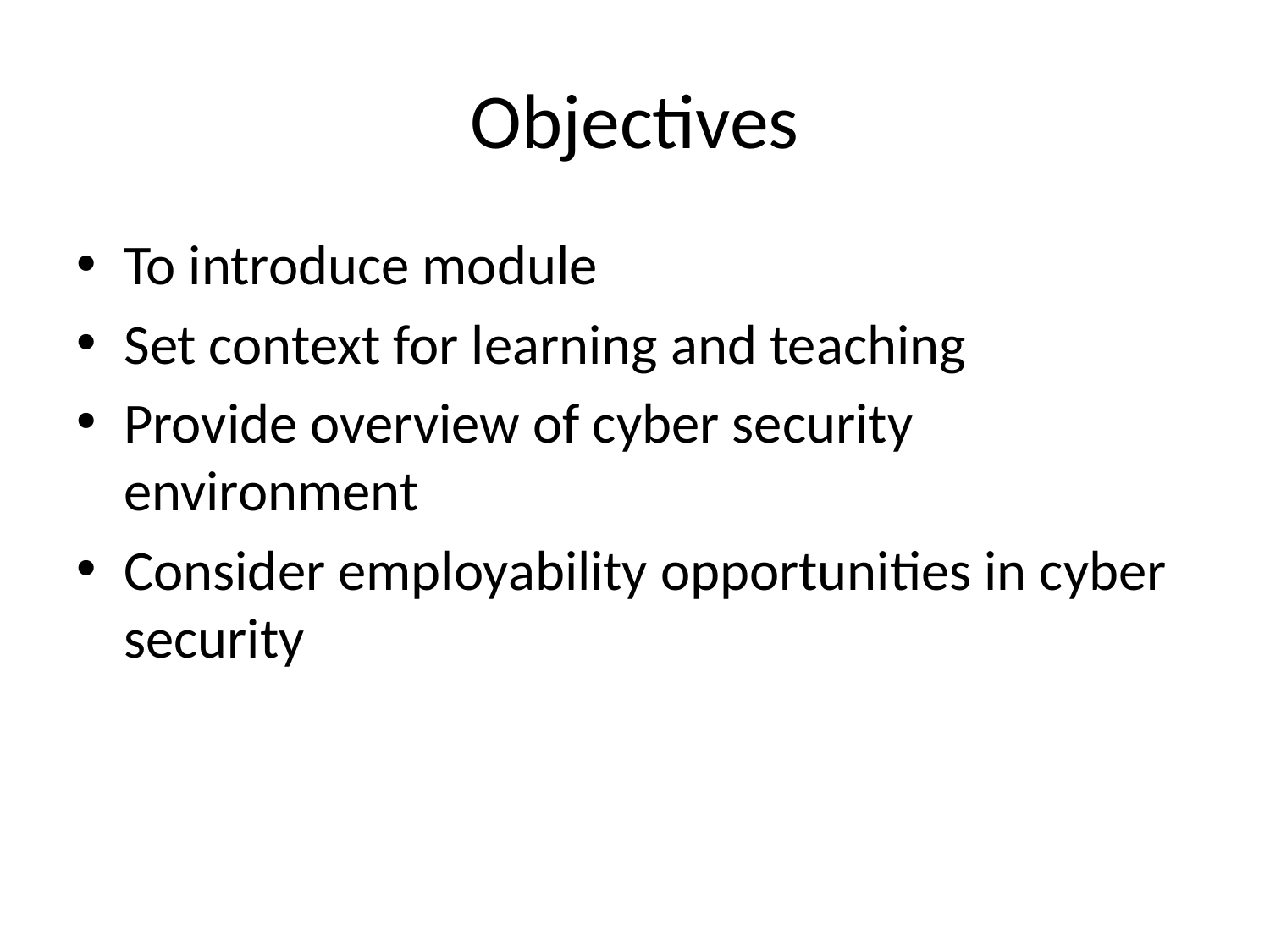

# Objectives
To introduce module
Set context for learning and teaching
Provide overview of cyber security environment
Consider employability opportunities in cyber security